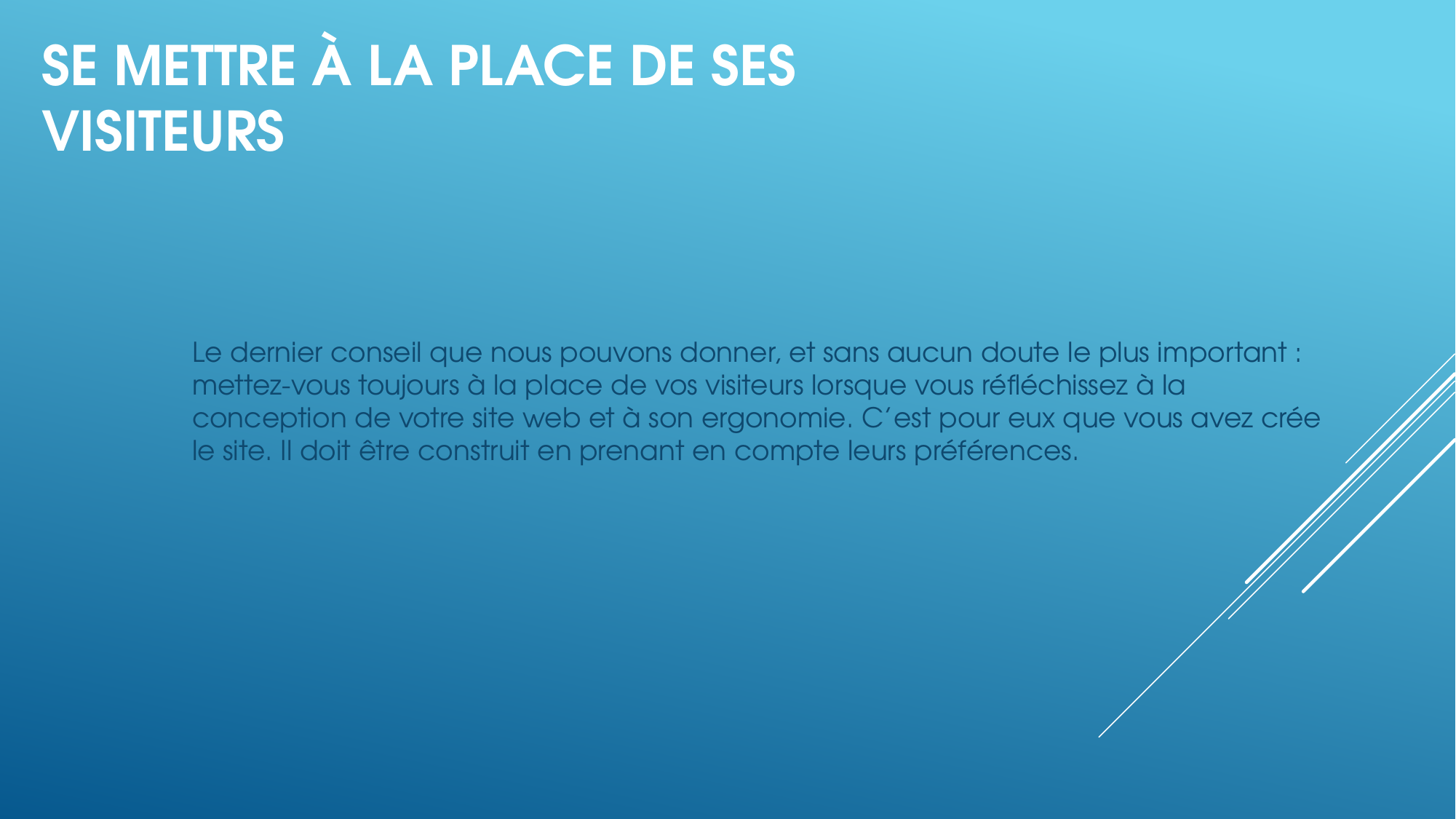

# Se mettre à la place de ses visiteurs
Le dernier conseil que nous pouvons donner, et sans aucun doute le plus important : mettez-vous toujours à la place de vos visiteurs lorsque vous réfléchissez à la conception de votre site web et à son ergonomie. C’est pour eux que vous avez crée le site. Il doit être construit en prenant en compte leurs préférences.